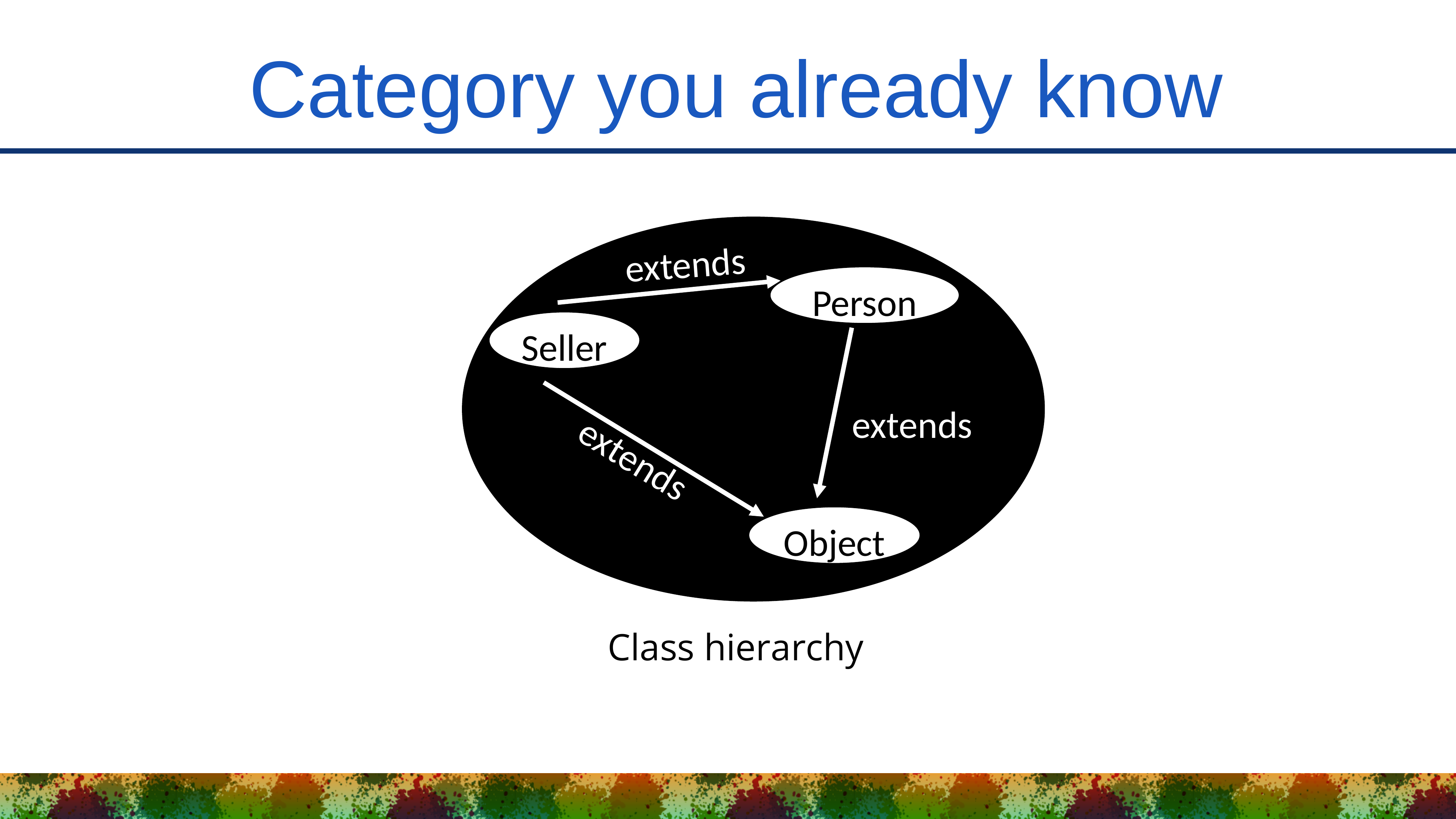

# Category you already know

extends
Person
Seller
extends
extends
Object
Class hierarchy